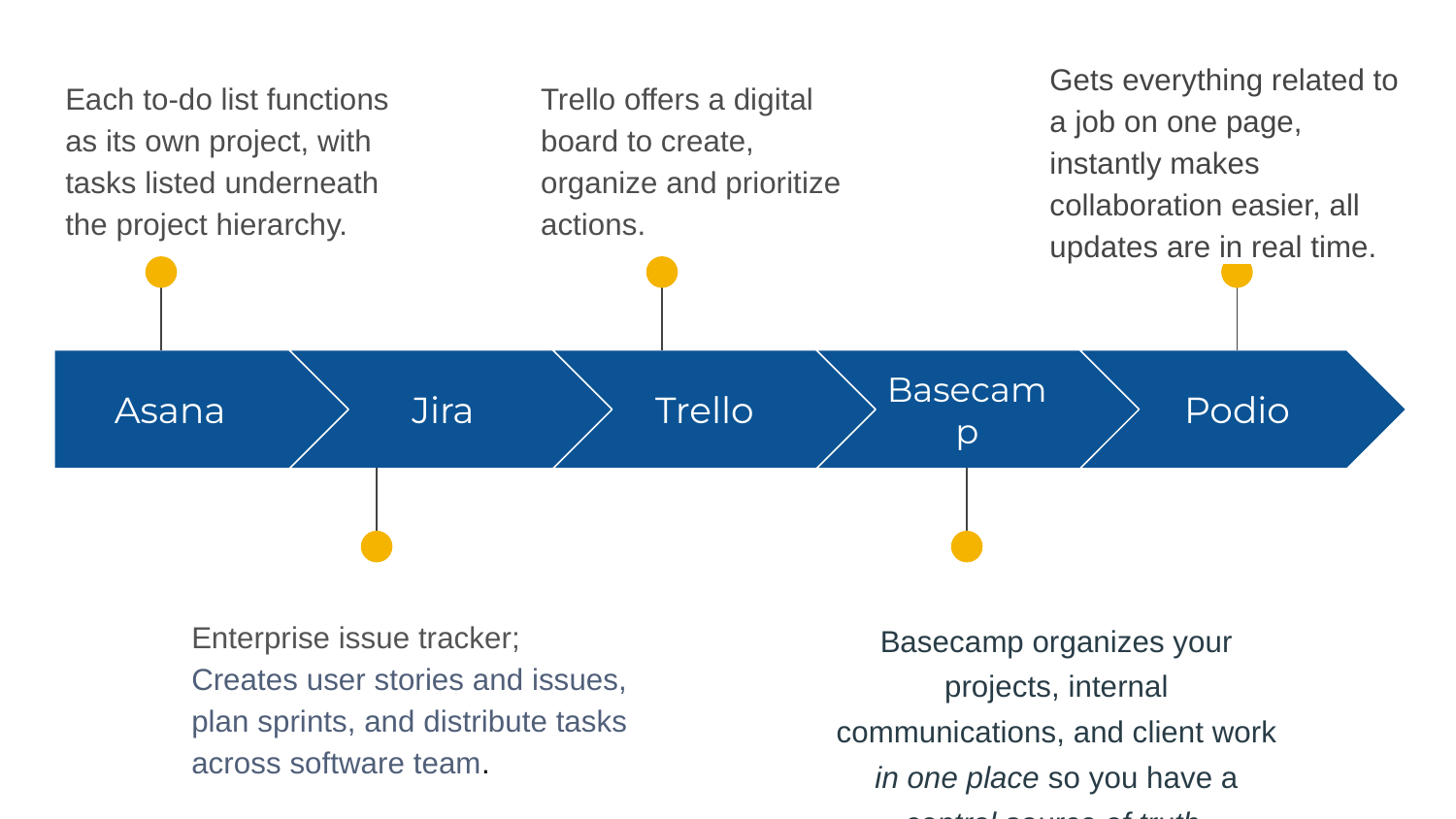

Gets everything related to a job on one page, instantly makes collaboration easier, all updates are in real time.
Each to-do list functions as its own project, with tasks listed underneath the project hierarchy.
Trello offers a digital board to create, organize and prioritize actions.

Asana
Jira
Trello
Basecamp
Podio

Enterprise issue tracker; Creates user stories and issues, plan sprints, and distribute tasks across software team.
Basecamp organizes your projects, internal communications, and client work in one place so you have a central source of truth.